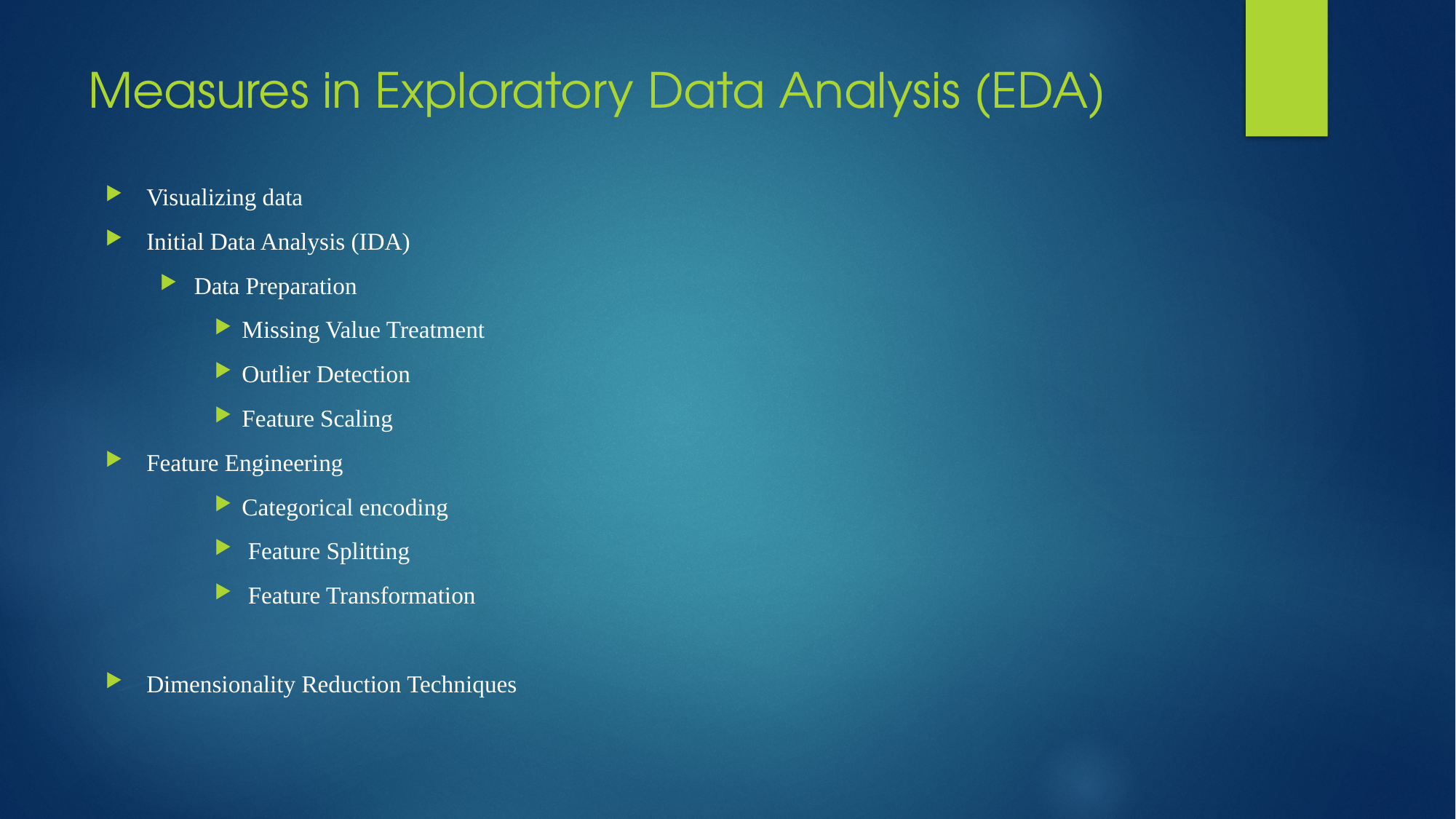

# Measures in Exploratory Data Analysis (EDA)
Visualizing data
Initial Data Analysis (IDA)
Data Preparation
Missing Value Treatment
Outlier Detection
Feature Scaling
Feature Engineering
Categorical encoding
 Feature Splitting
 Feature Transformation

Dimensionality Reduction Techniques